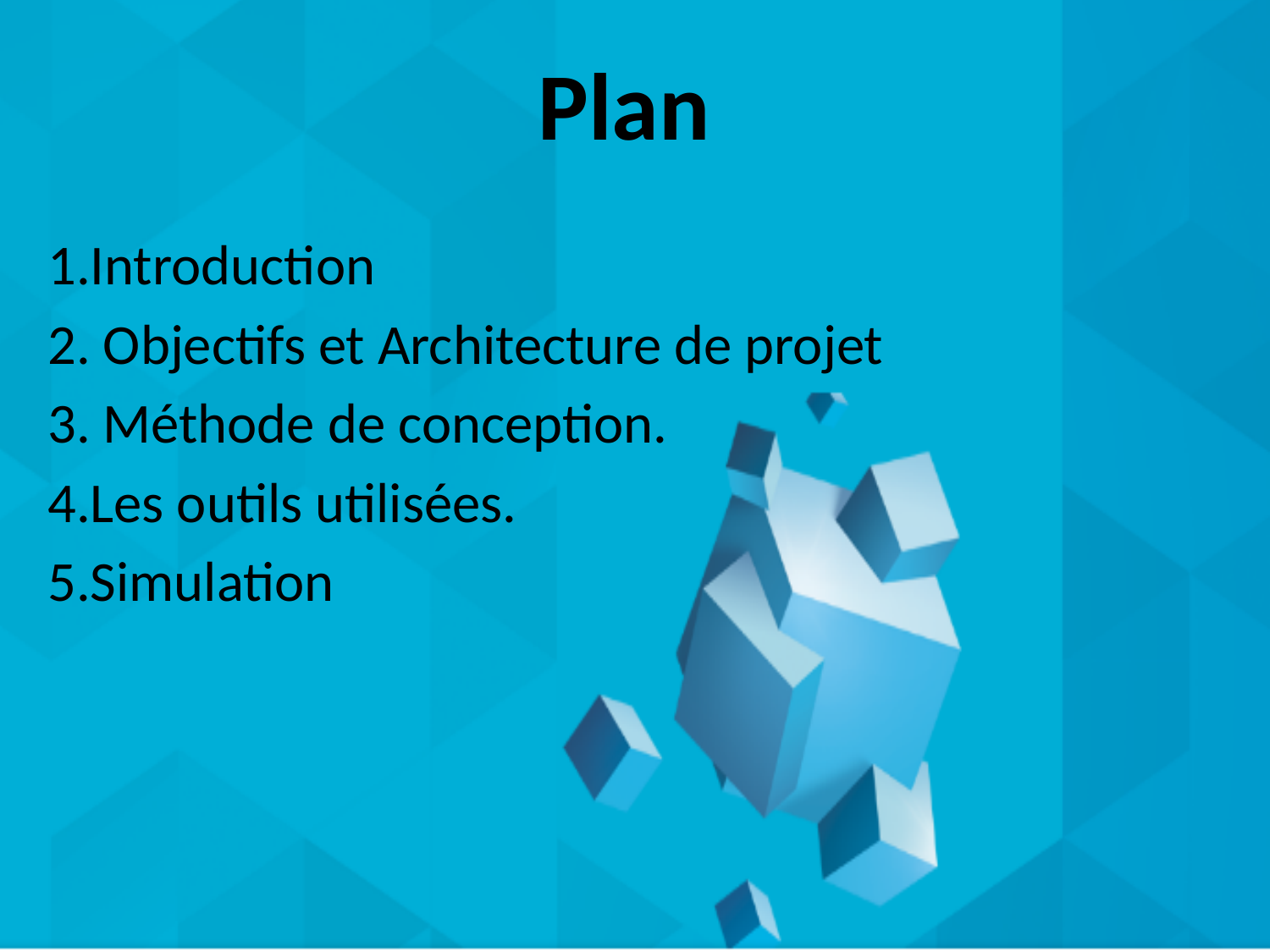

# Plan
1.Introduction
2. Objectifs et Architecture de projet
3. Méthode de conception.
4.Les outils utilisées.
5.Simulation